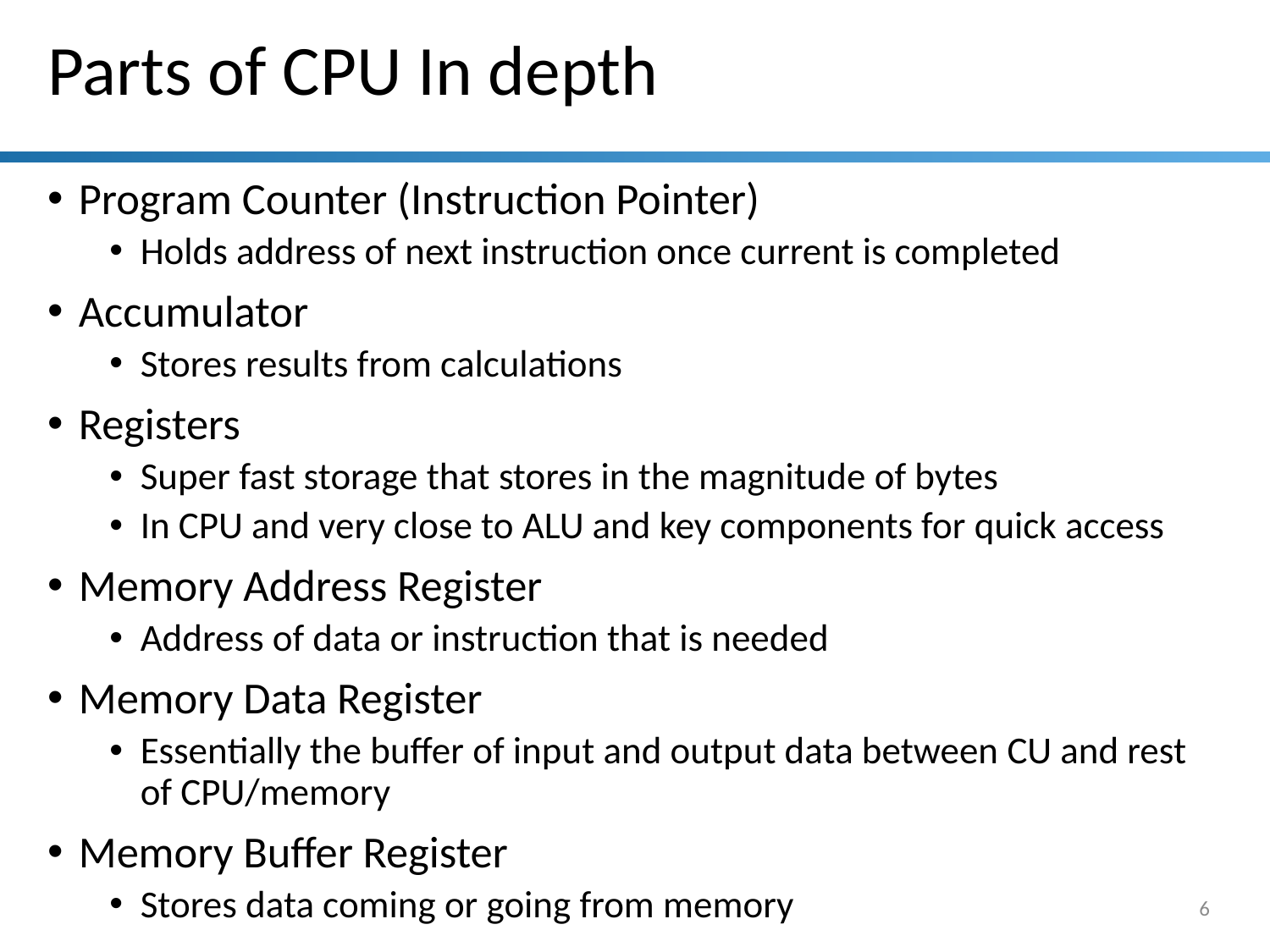

# Parts of CPU In depth
Program Counter (Instruction Pointer)
Holds address of next instruction once current is completed
Accumulator
Stores results from calculations
Registers
Super fast storage that stores in the magnitude of bytes
In CPU and very close to ALU and key components for quick access
Memory Address Register
Address of data or instruction that is needed
Memory Data Register
Essentially the buffer of input and output data between CU and rest of CPU/memory
Memory Buffer Register
Stores data coming or going from memory

6